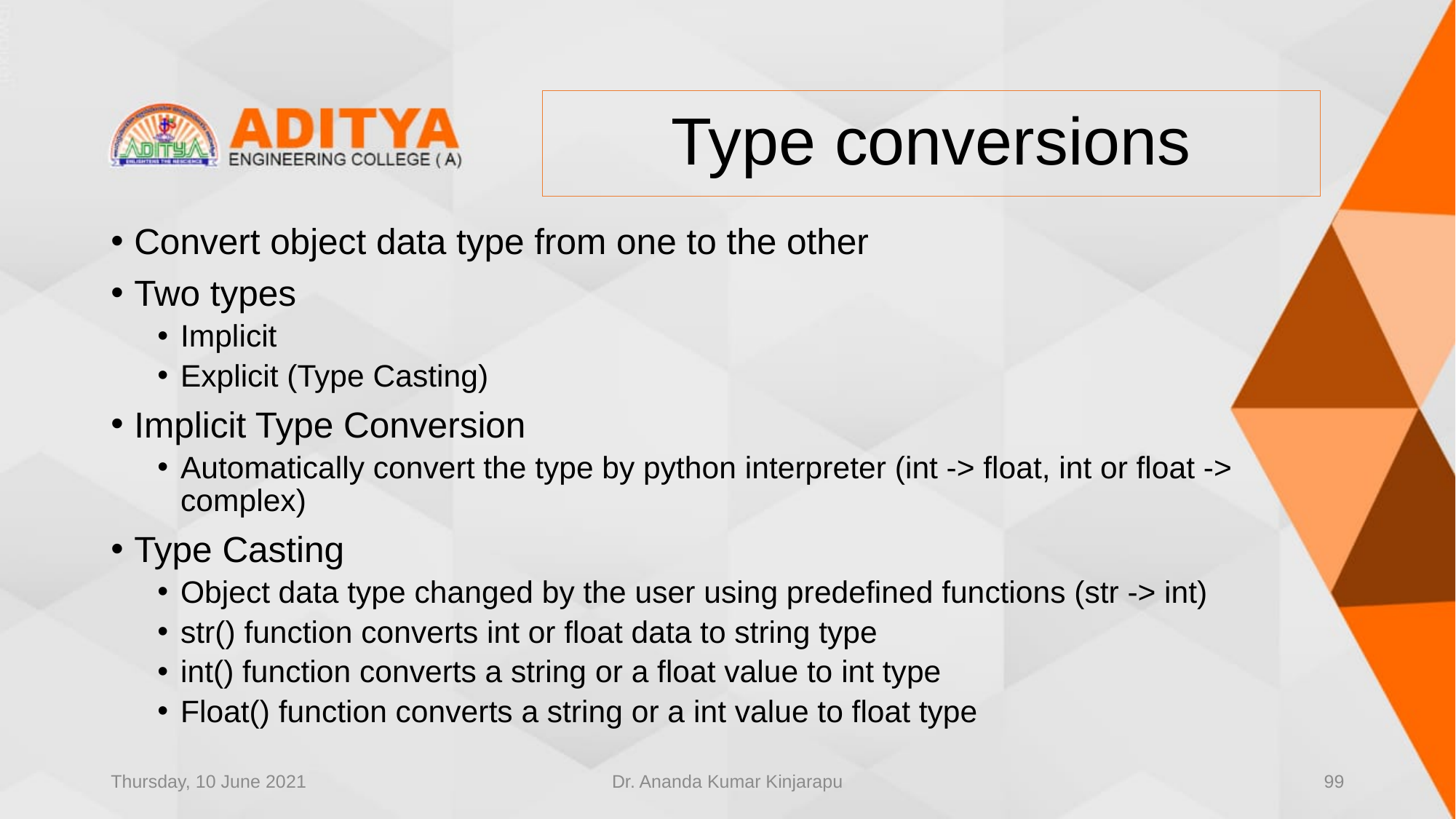

# Type conversions
Convert object data type from one to the other
Two types
Implicit
Explicit (Type Casting)
Implicit Type Conversion
Automatically convert the type by python interpreter (int -> float, int or float -> complex)
Type Casting
Object data type changed by the user using predefined functions (str -> int)
str() function converts int or float data to string type
int() function converts a string or a float value to int type
Float() function converts a string or a int value to float type

Thursday, 10 June 2021
Dr. Ananda Kumar Kinjarapu
99